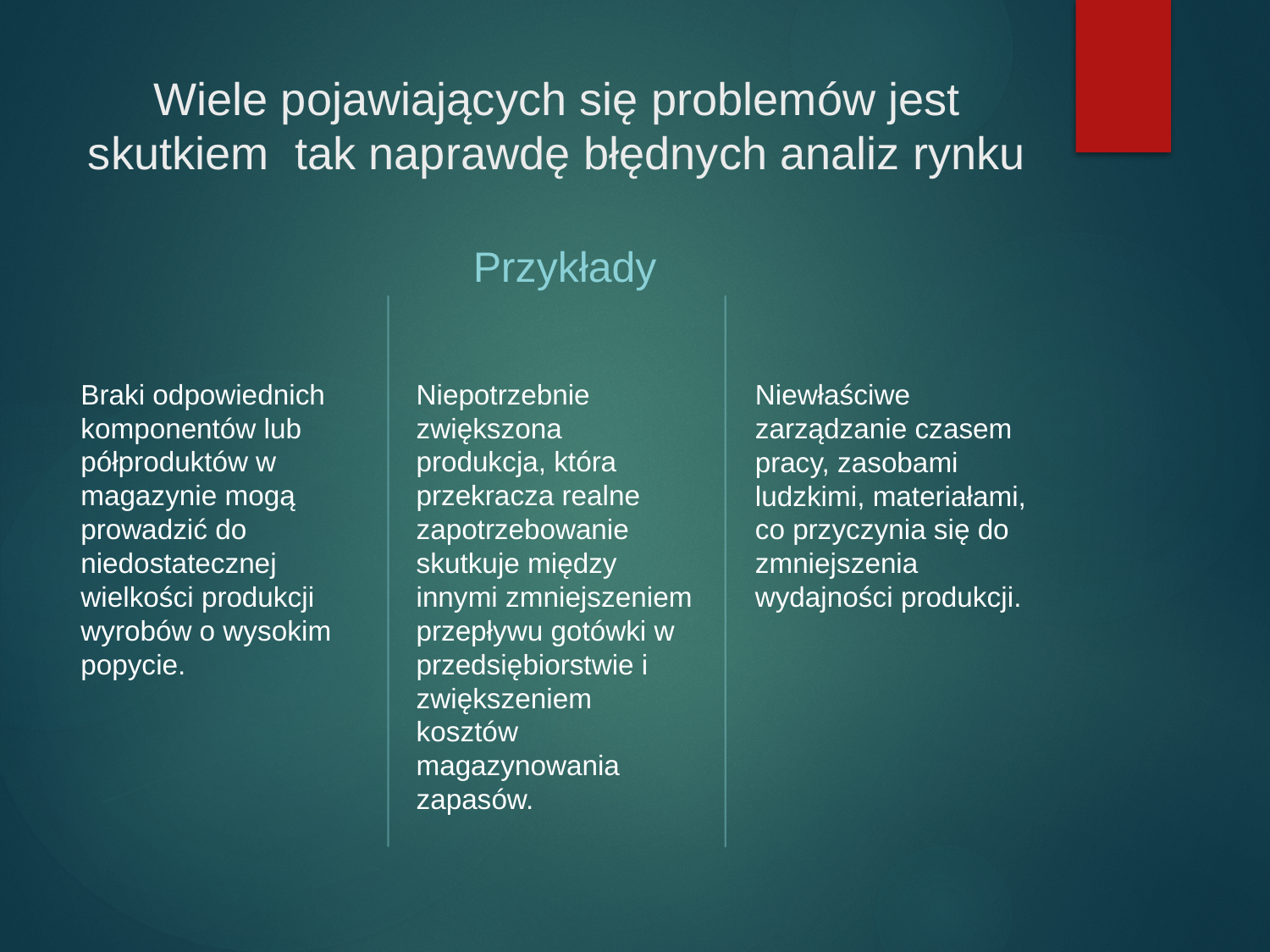

# Wiele pojawiających się problemów jest skutkiem  tak naprawdę błędnych analiz rynku
Przykłady
Braki odpowiednich komponentów lub półproduktów w magazynie mogą prowadzić do niedostatecznej wielkości produkcji wyrobów o wysokim popycie.
Niepotrzebnie zwiększona produkcja, która przekracza realne zapotrzebowanie skutkuje między innymi zmniejszeniem przepływu gotówki w przedsiębiorstwie i zwiększeniem kosztów magazynowania zapasów.
Niewłaściwe zarządzanie czasem pracy, zasobami ludzkimi, materiałami, co przyczynia się do zmniejszenia wydajności produkcji.